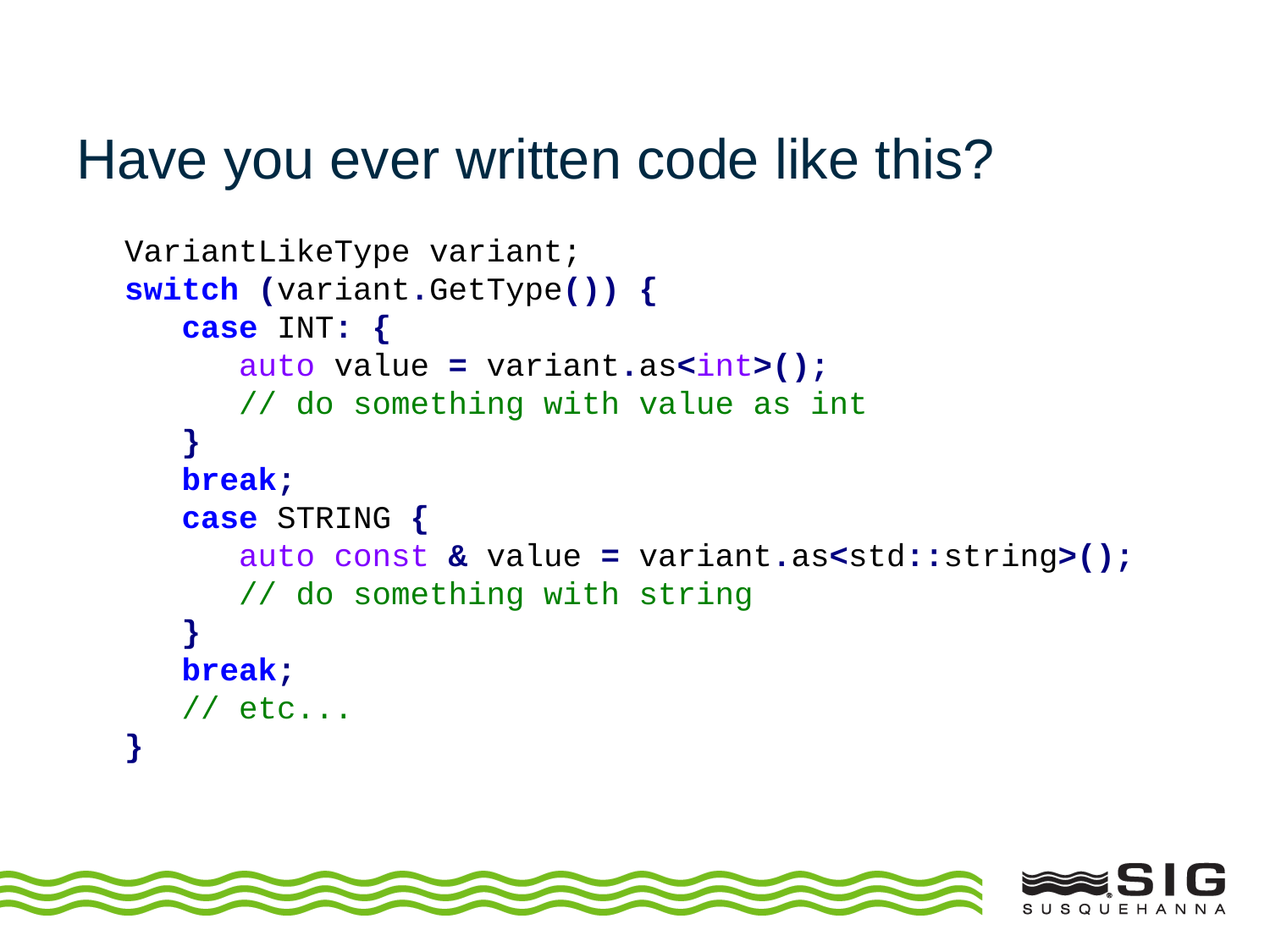

# Have you ever written code like this?
VariantLikeType variant;
switch (variant.GetType()) {
   case INT: {
      auto value = variant.as<int>();
      // do something with value as int
   }
   break;
   case STRING {
      auto const & value = variant.as<std::string>();
      // do something with string
   }
   break;
   // etc...
}